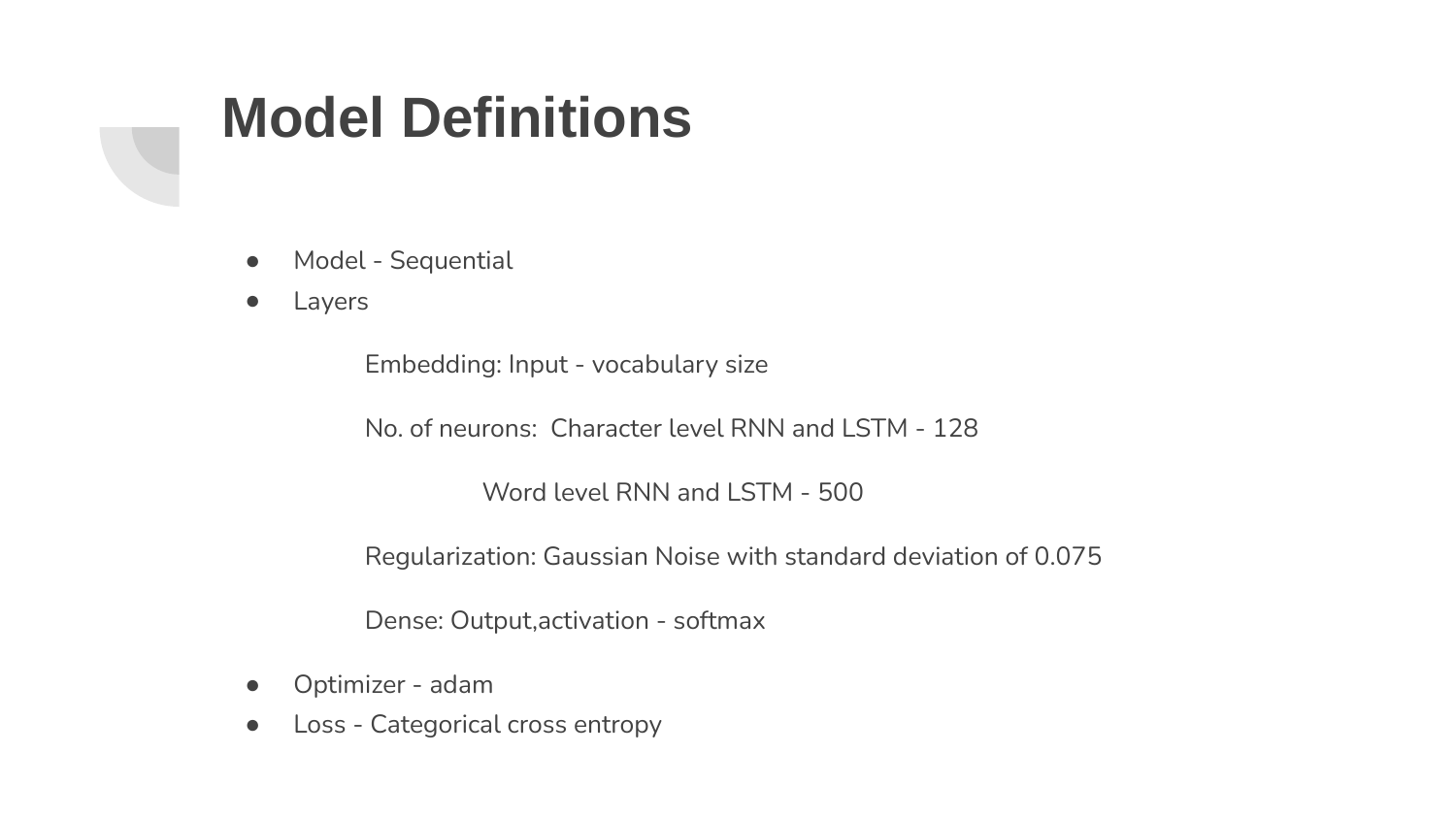

# Model Definitions
Model - Sequential
Layers
Embedding: Input - vocabulary size
No. of neurons:  Character level RNN and LSTM - 128
		       Word level RNN and LSTM - 500
Regularization: Gaussian Noise with standard deviation of 0.075
Dense: Output,activation - softmax
Optimizer - adam
Loss - Categorical cross entropy